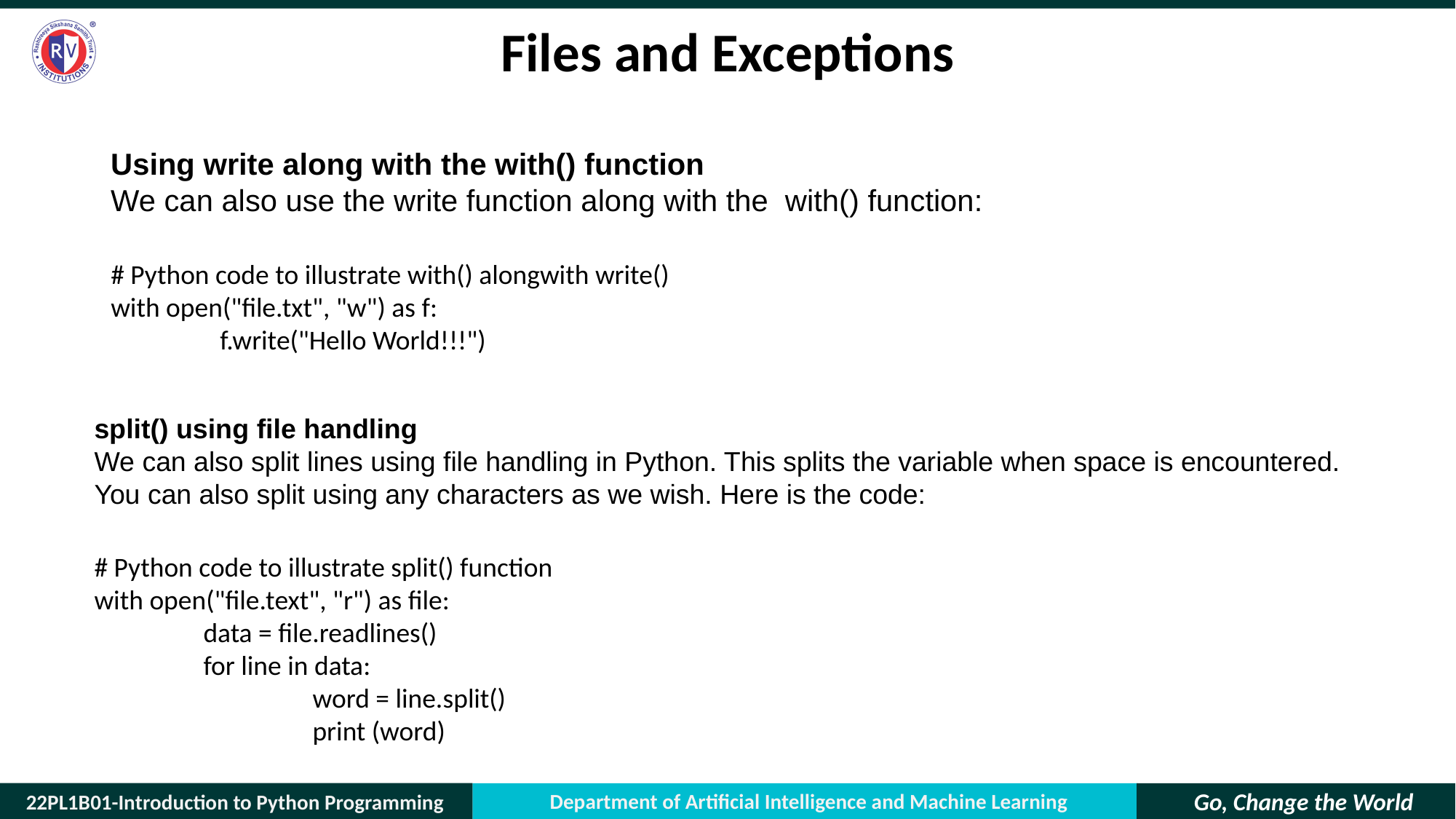

# Files and Exceptions
Using write along with the with() function
We can also use the write function along with the  with() function:
# Python code to illustrate with() alongwith write()
with open("file.txt", "w") as f:
	f.write("Hello World!!!")
split() using file handling
We can also split lines using file handling in Python. This splits the variable when space is encountered. You can also split using any characters as we wish. Here is the code:
# Python code to illustrate split() function
with open("file.text", "r") as file:
	data = file.readlines()
	for line in data:
		word = line.split()
		print (word)